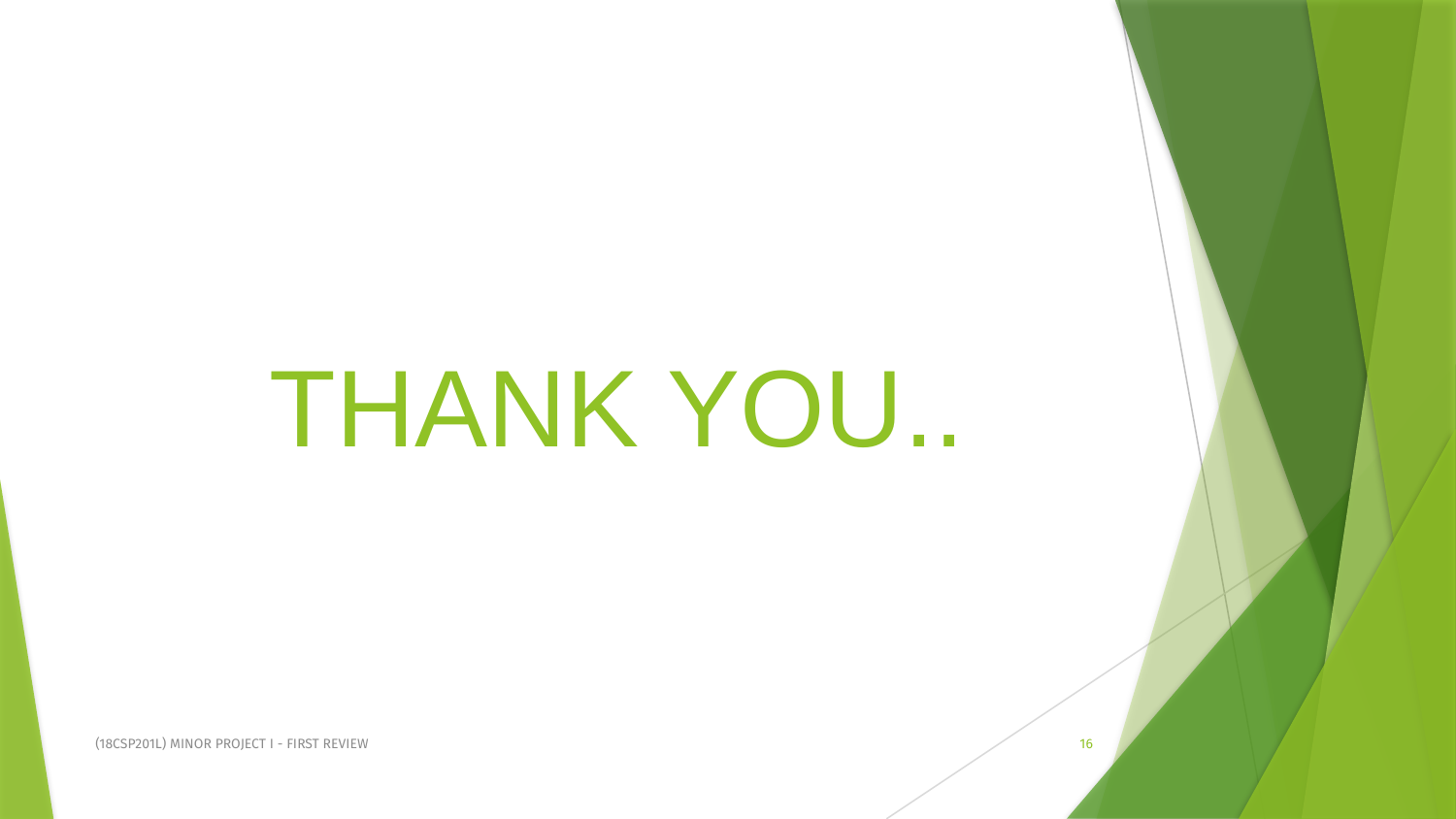

# THANK YOU..
(18CSP201L) MINOR PROJECT I - FIRST REVIEW
16